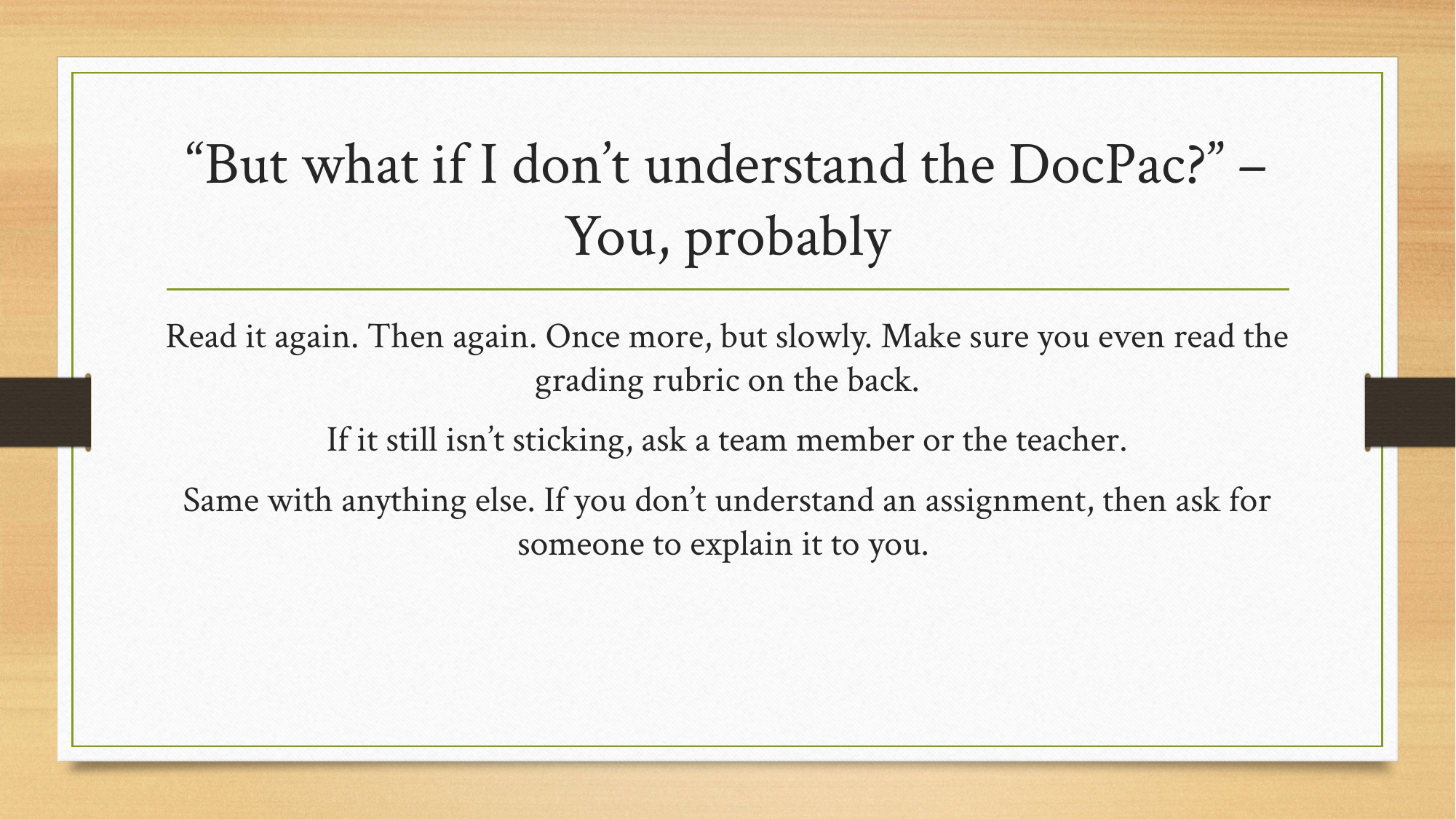

# “But what if I don’t understand the DocPac?” –You, probably
Read it again. Then again. Once more, but slowly. Make sure you even read the grading rubric on the back.
If it still isn’t sticking, ask a team member or the teacher.
Same with anything else. If you don’t understand an assignment, then ask for someone to explain it to you.